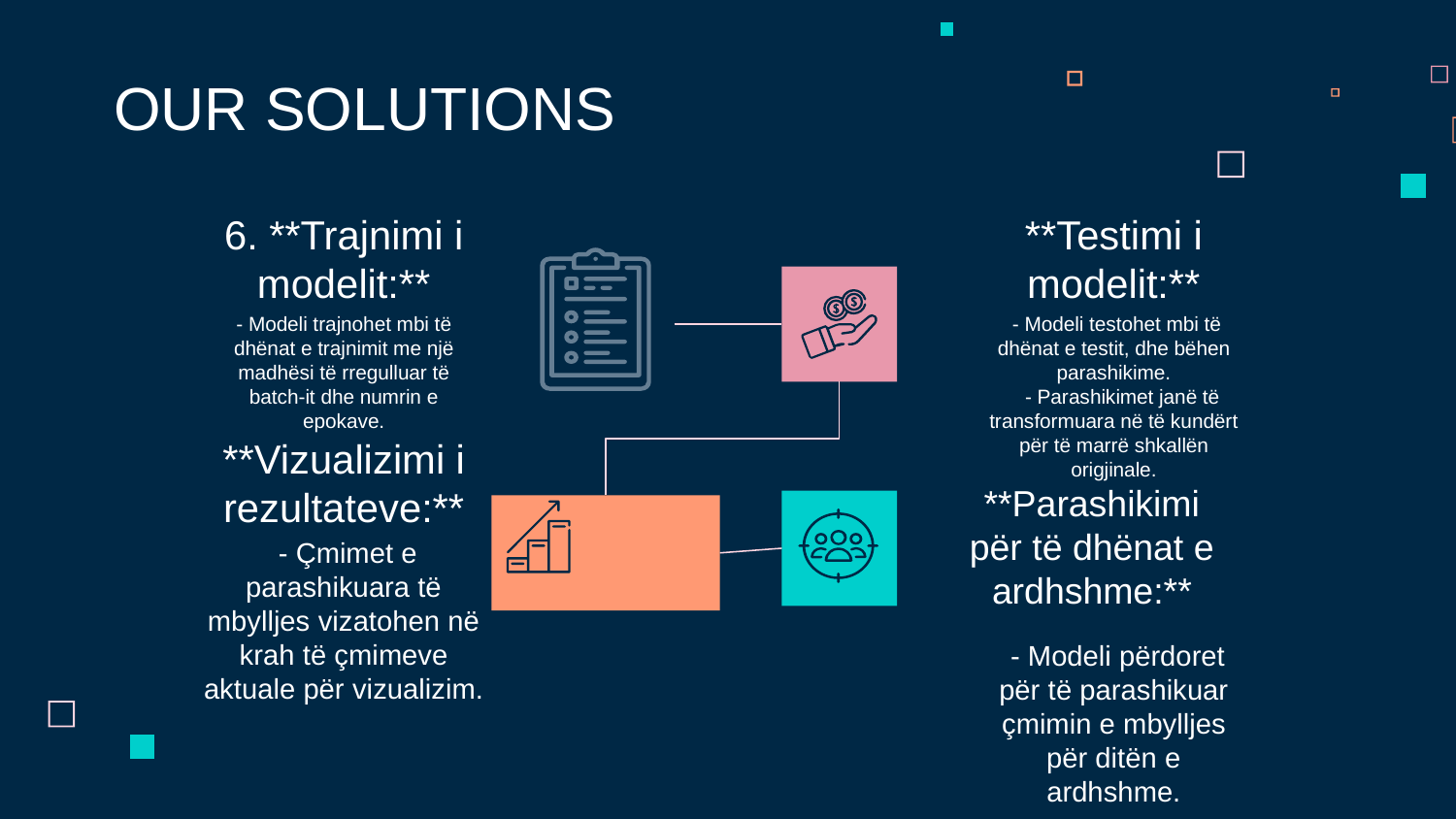

OUR SOLUTIONS
# 6. **Trajnimi i modelit:**
**Testimi i modelit:**

- Modeli trajnohet mbi të dhënat e trajnimit me një madhësi të rregulluar të batch-it dhe numrin e epokave.

 - Modeli testohet mbi të dhënat e testit, dhe bëhen parashikime.
   - Parashikimet janë të transformuara në të kundërt për të marrë shkallën origjinale.
**Vizualizimi i rezultateve:**

 - Çmimet e parashikuara të mbylljes vizatohen në krah të çmimeve aktuale për vizualizim.
**Parashikimi për të dhënat e ardhshme:**
 - Modeli përdoret për të parashikuar çmimin e mbylljes për ditën e ardhshme.